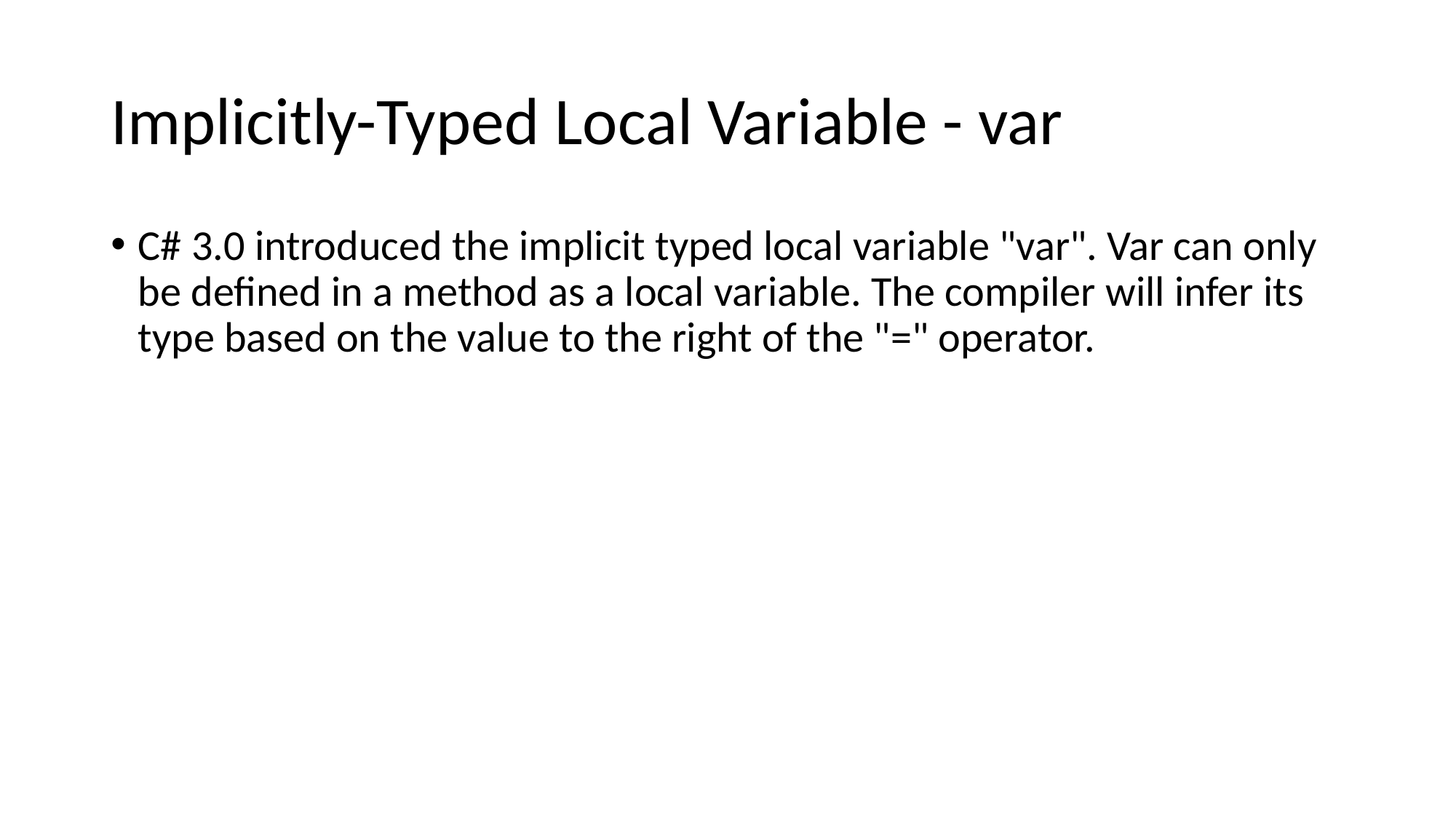

# Implicitly-Typed Local Variable - var
C# 3.0 introduced the implicit typed local variable "var". Var can only be defined in a method as a local variable. The compiler will infer its type based on the value to the right of the "=" operator.